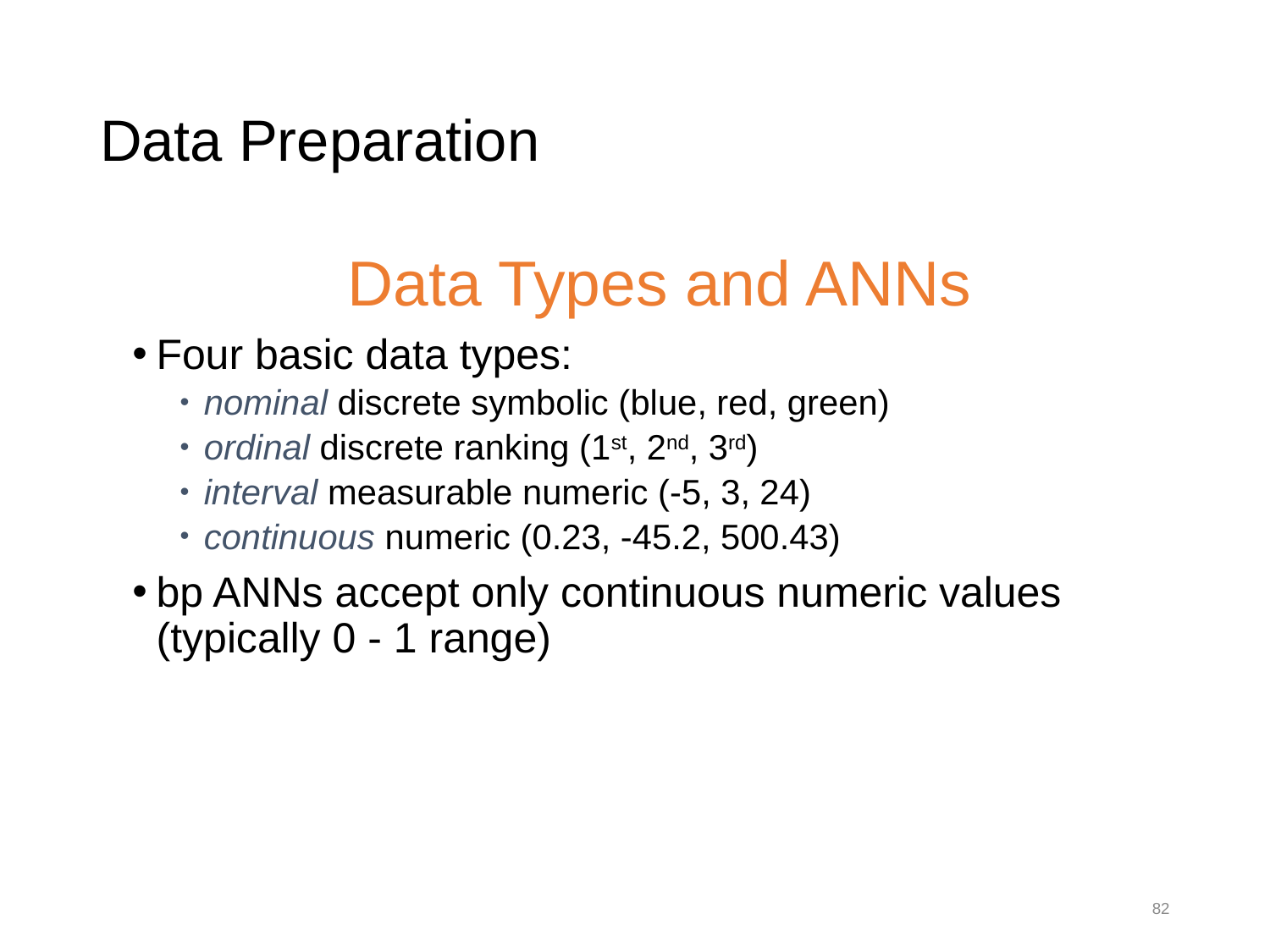

# Data Preparation
Data Types and ANNs
Four basic data types:
nominal discrete symbolic (blue, red, green)
ordinal discrete ranking (1st, 2nd, 3rd)
interval measurable numeric (-5, 3, 24)
continuous numeric (0.23, -45.2, 500.43)
bp ANNs accept only continuous numeric values (typically 0 - 1 range)
82